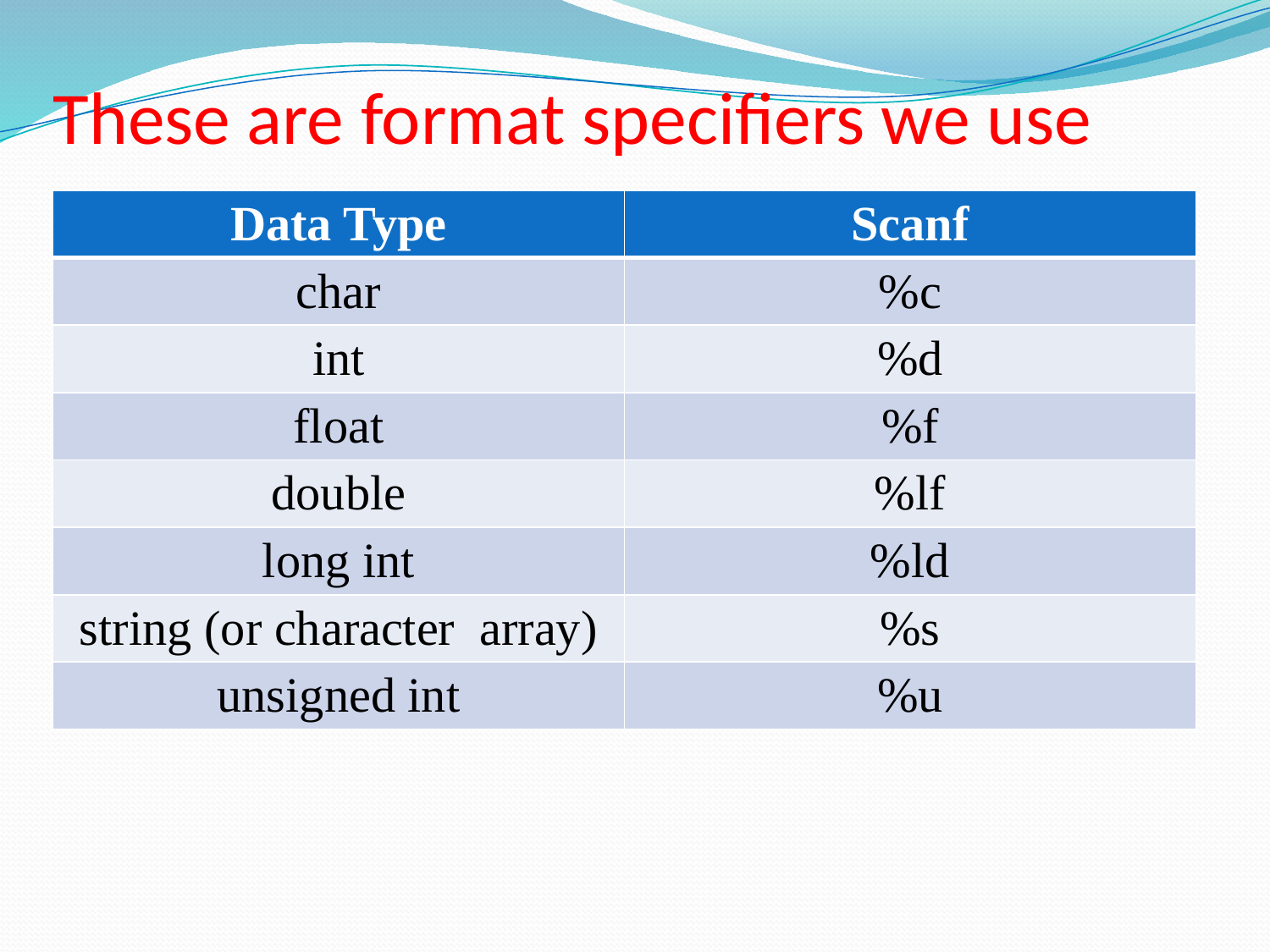

# These are format specifiers we use
| Data Type | Scanf |
| --- | --- |
| char | %c |
| int | %d |
| float | %f |
| double | %lf |
| long int | %ld |
| string (or character array) | %s |
| unsigned int | %u |